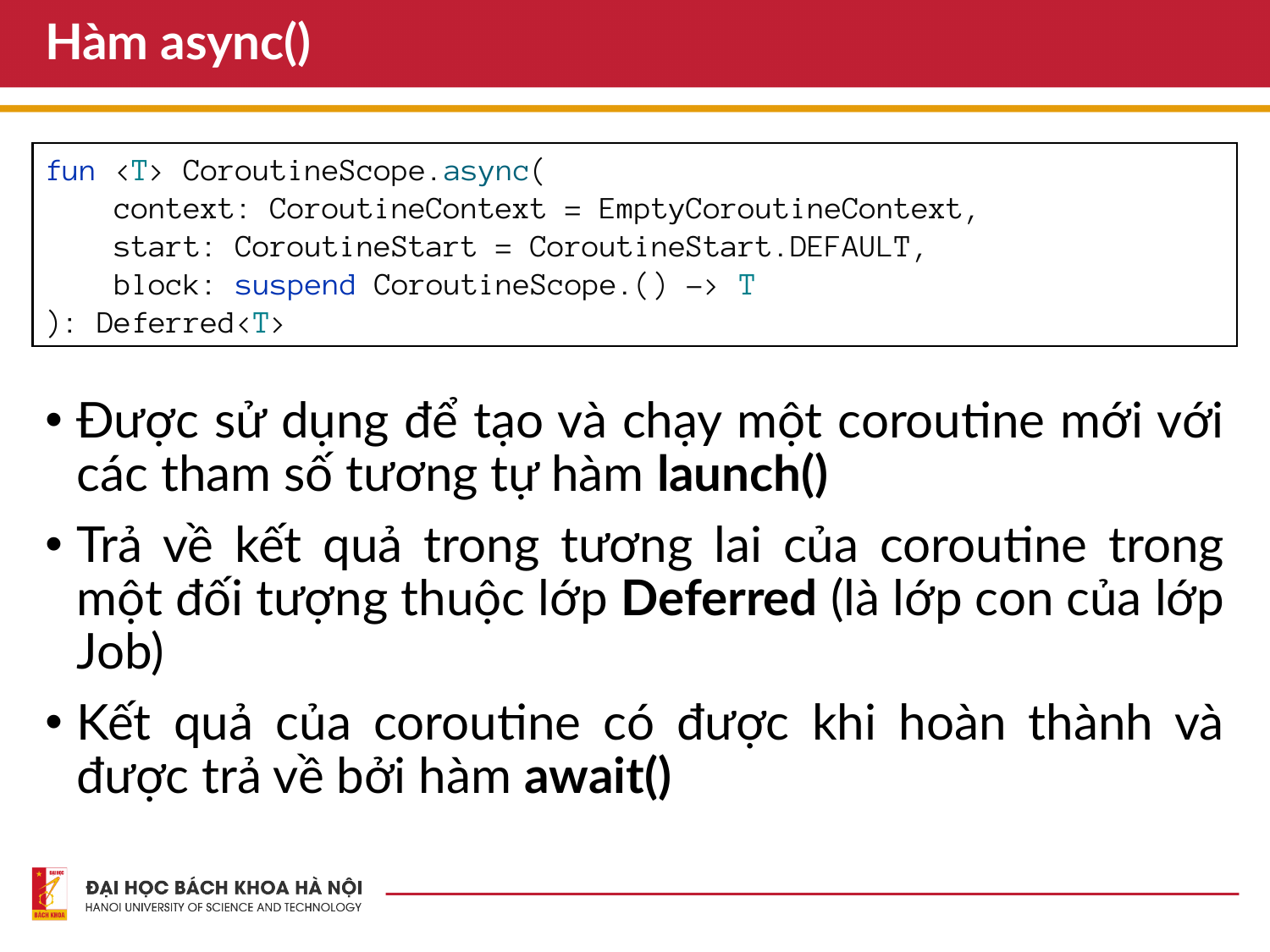

# Hàm async()
fun <T> CoroutineScope.async(
    context: CoroutineContext = EmptyCoroutineContext,
    start: CoroutineStart = CoroutineStart.DEFAULT,
    block: suspend CoroutineScope.() -> T
): Deferred<T>
Được sử dụng để tạo và chạy một coroutine mới với các tham số tương tự hàm launch()
Trả về kết quả trong tương lai của coroutine trong một đối tượng thuộc lớp Deferred (là lớp con của lớp Job)
Kết quả của coroutine có được khi hoàn thành và được trả về bởi hàm await()